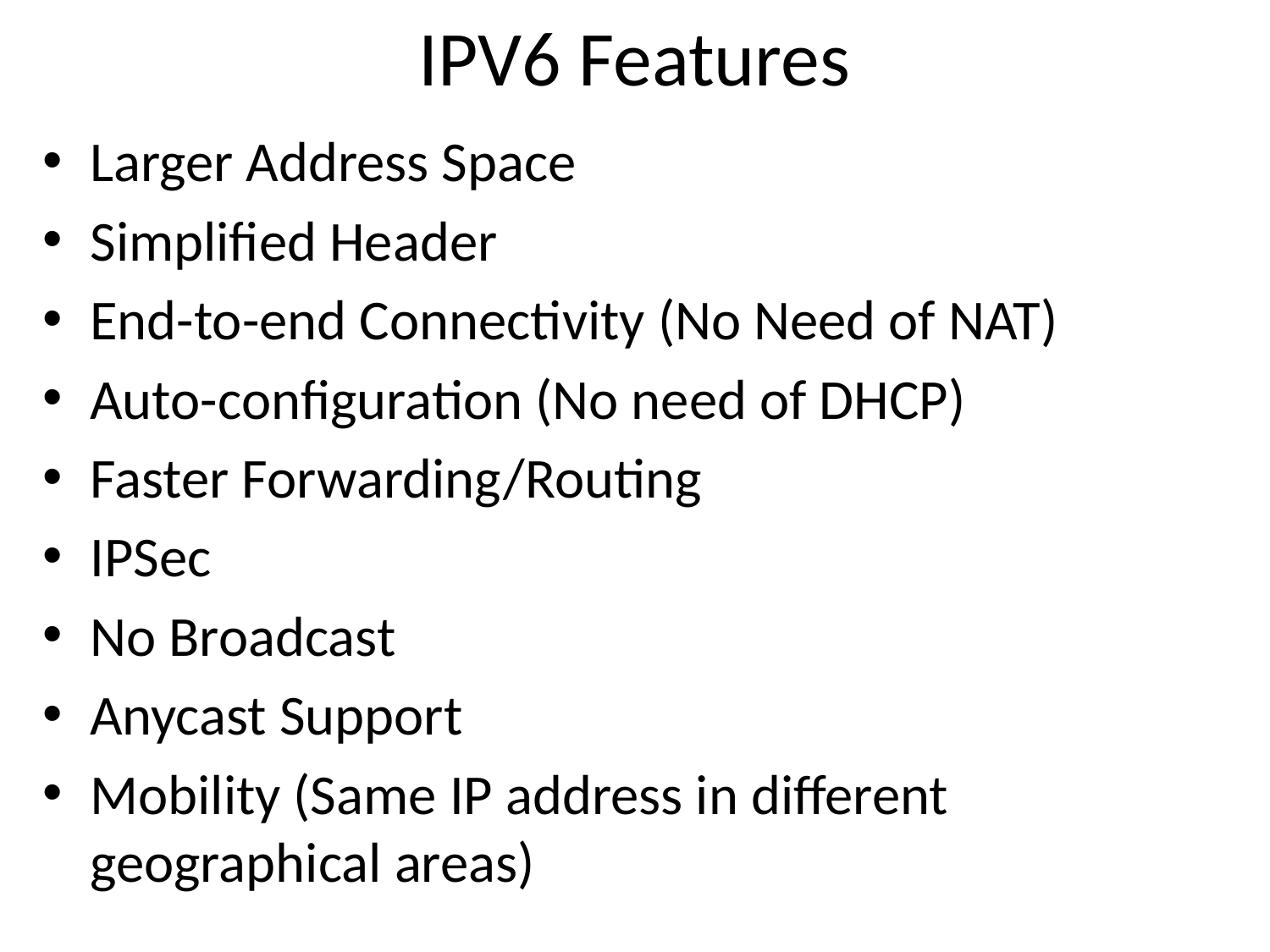

# IPV6 Features
Larger Address Space
Simplified Header
End-to-end Connectivity (No Need of NAT)
Auto-configuration (No need of DHCP)
Faster Forwarding/Routing
IPSec
No Broadcast
Anycast Support
Mobility (Same IP address in different geographical areas)